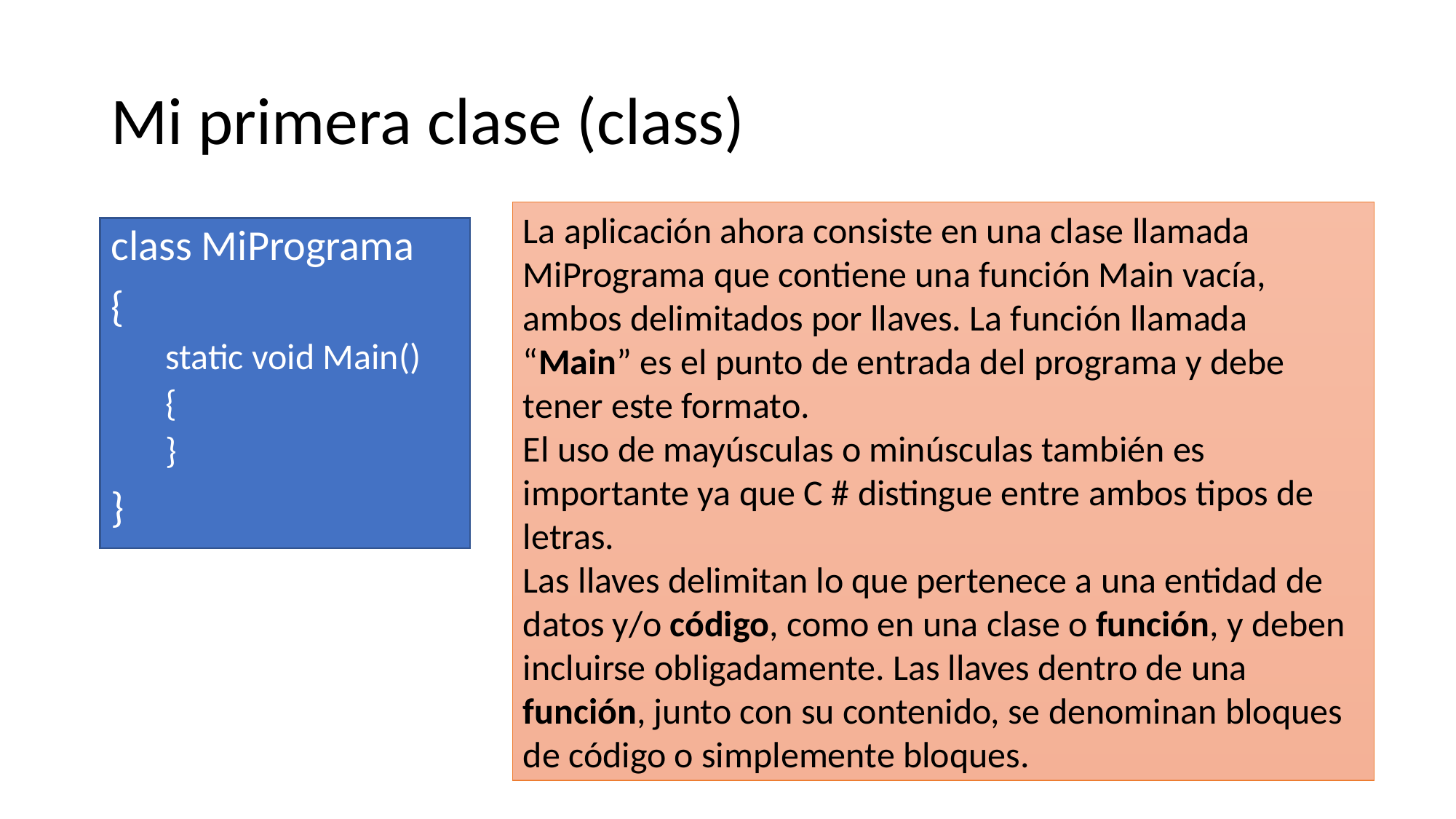

# Mi primera clase (class)
La aplicación ahora consiste en una clase llamada MiPrograma que contiene una función Main vacía, ambos delimitados por llaves. La función llamada “Main” es el punto de entrada del programa y debe tener este formato.
El uso de mayúsculas o minúsculas también es importante ya que C # distingue entre ambos tipos de letras.
Las llaves delimitan lo que pertenece a una entidad de datos y/o código, como en una clase o función, y deben incluirse obligadamente. Las llaves dentro de una función, junto con su contenido, se denominan bloques de código o simplemente bloques.
class MiPrograma
{
static void Main()
{
}
}